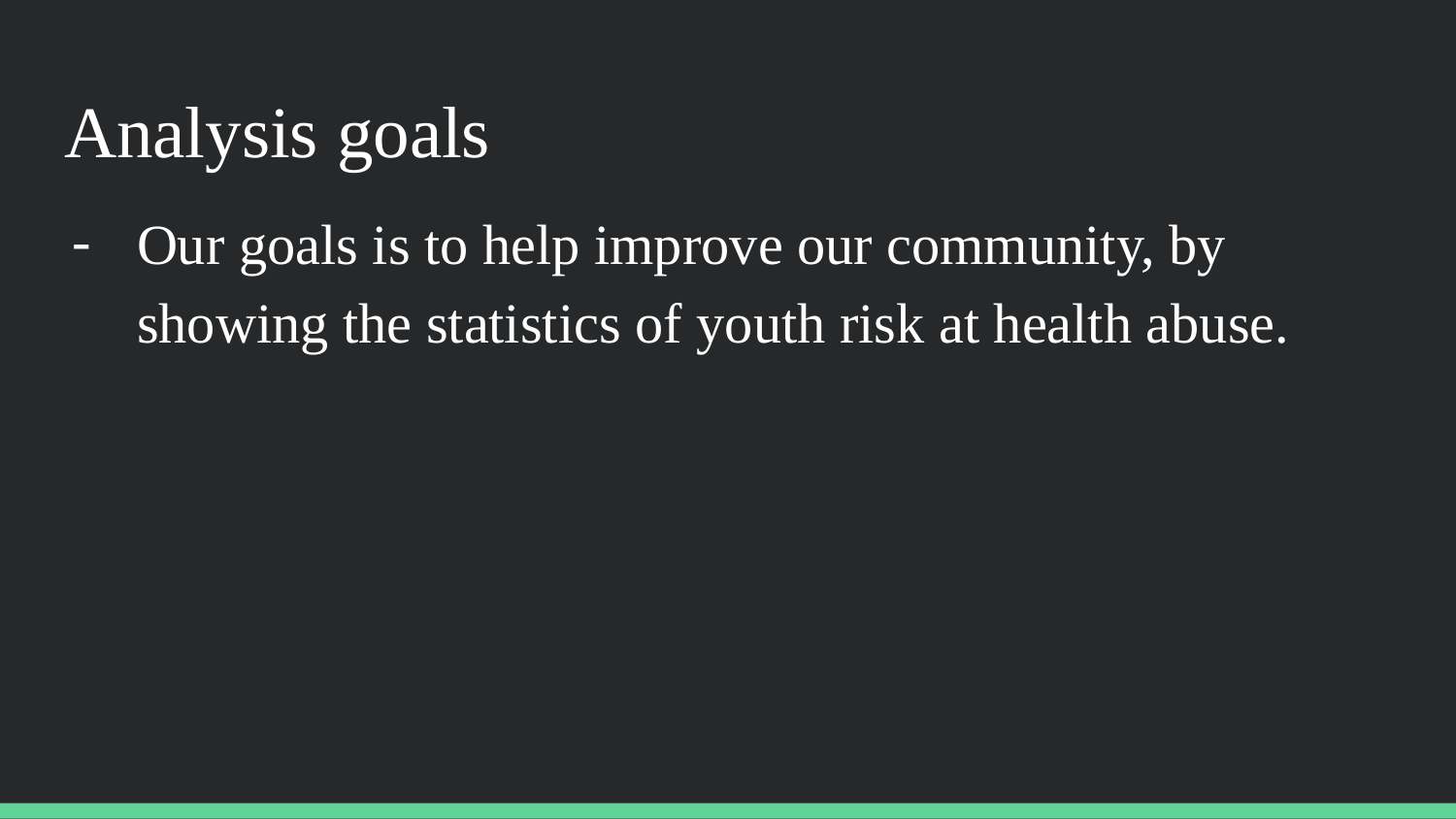

# Analysis goals
Our goals is to help improve our community, by showing the statistics of youth risk at health abuse.